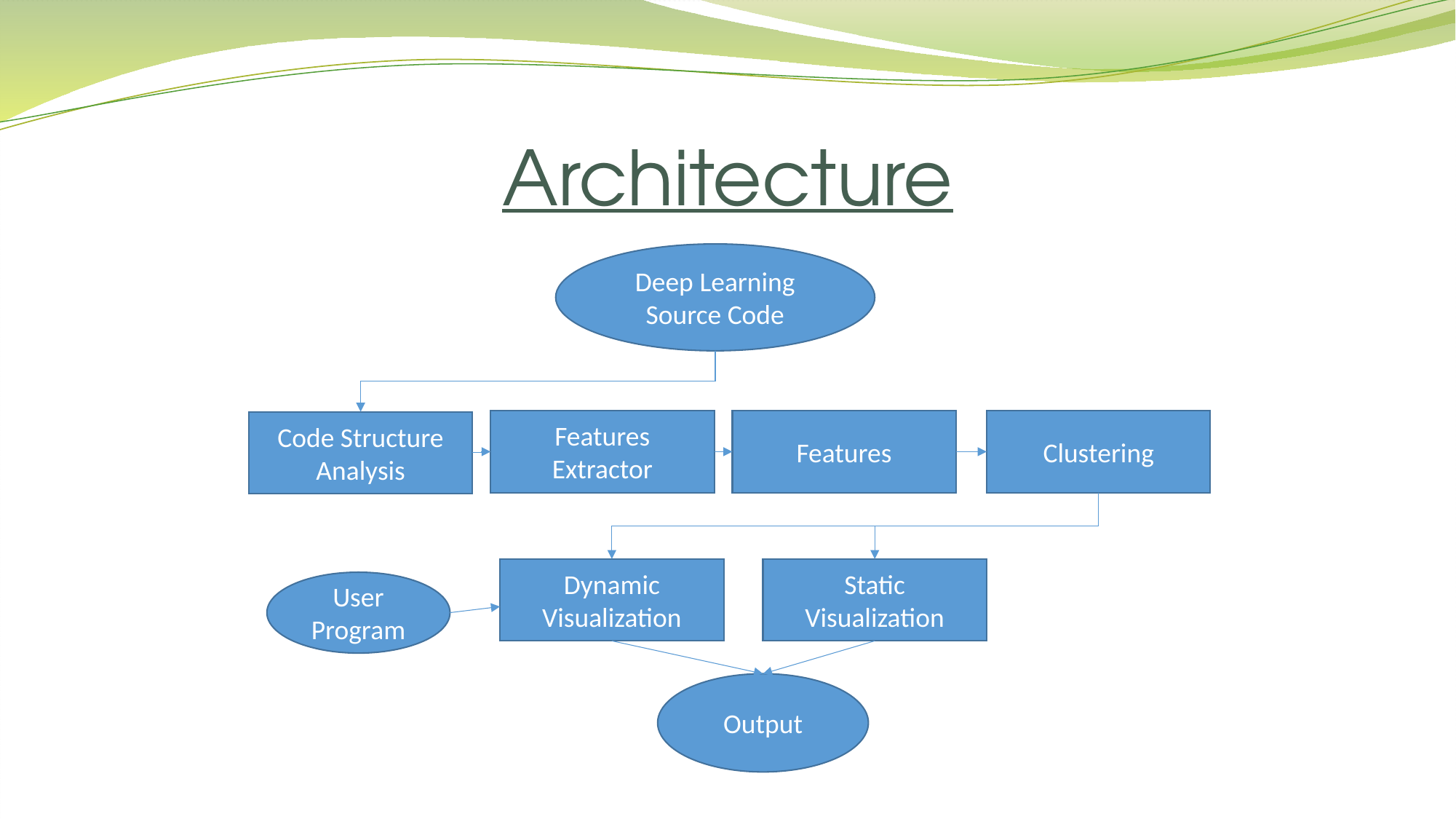

# Architecture
Deep Learning Source Code
Features Extractor
Features
Clustering
Code Structure Analysis
Dynamic Visualization
Static Visualization
User Program
Output